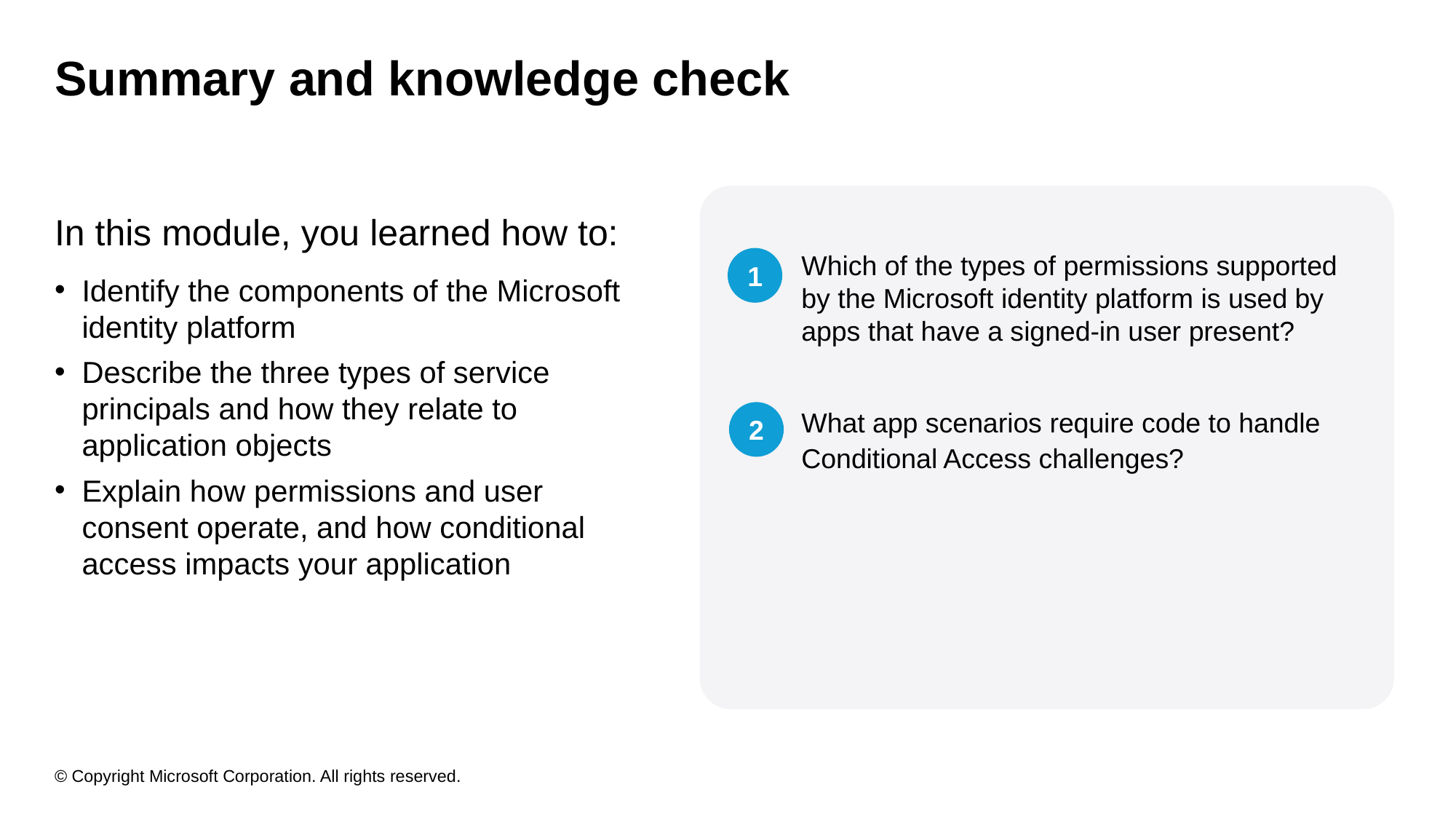

# Summary and knowledge check
In this module, you learned how to:
Identify the components of the Microsoft identity platform
Describe the three types of service principals and how they relate to application objects
Explain how permissions and user consent operate, and how conditional access impacts your application
1
Which of the types of permissions supported by the Microsoft identity platform is used by apps that have a signed-in user present?
2
What app scenarios require code to handle Conditional Access challenges?